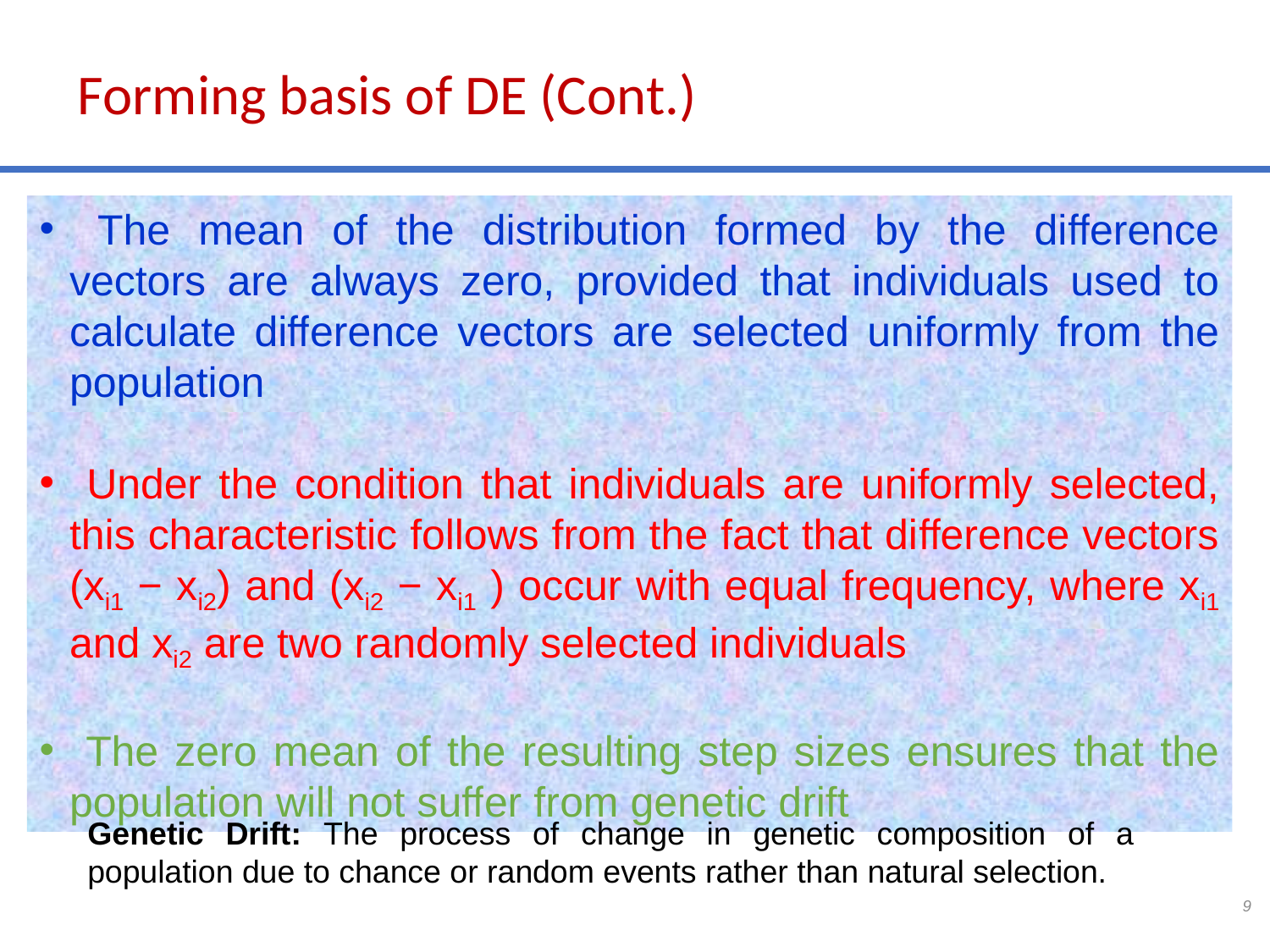

# Forming basis of DE (Cont.)
 The mean of the distribution formed by the diﬀerence vectors are always zero, provided that individuals used to calculate diﬀerence vectors are selected uniformly from the population

 Under the condition that individuals are uniformly selected, this characteristic follows from the fact that diﬀerence vectors (xi1 − xi2) and (xi2 − xi1 ) occur with equal frequency, where xi1 and xi2 are two randomly selected individuals

 The zero mean of the resulting step sizes ensures that the population will not suﬀer from genetic drift
Genetic Drift: The process of change in genetic composition of a population due to chance or random events rather than natural selection.
9